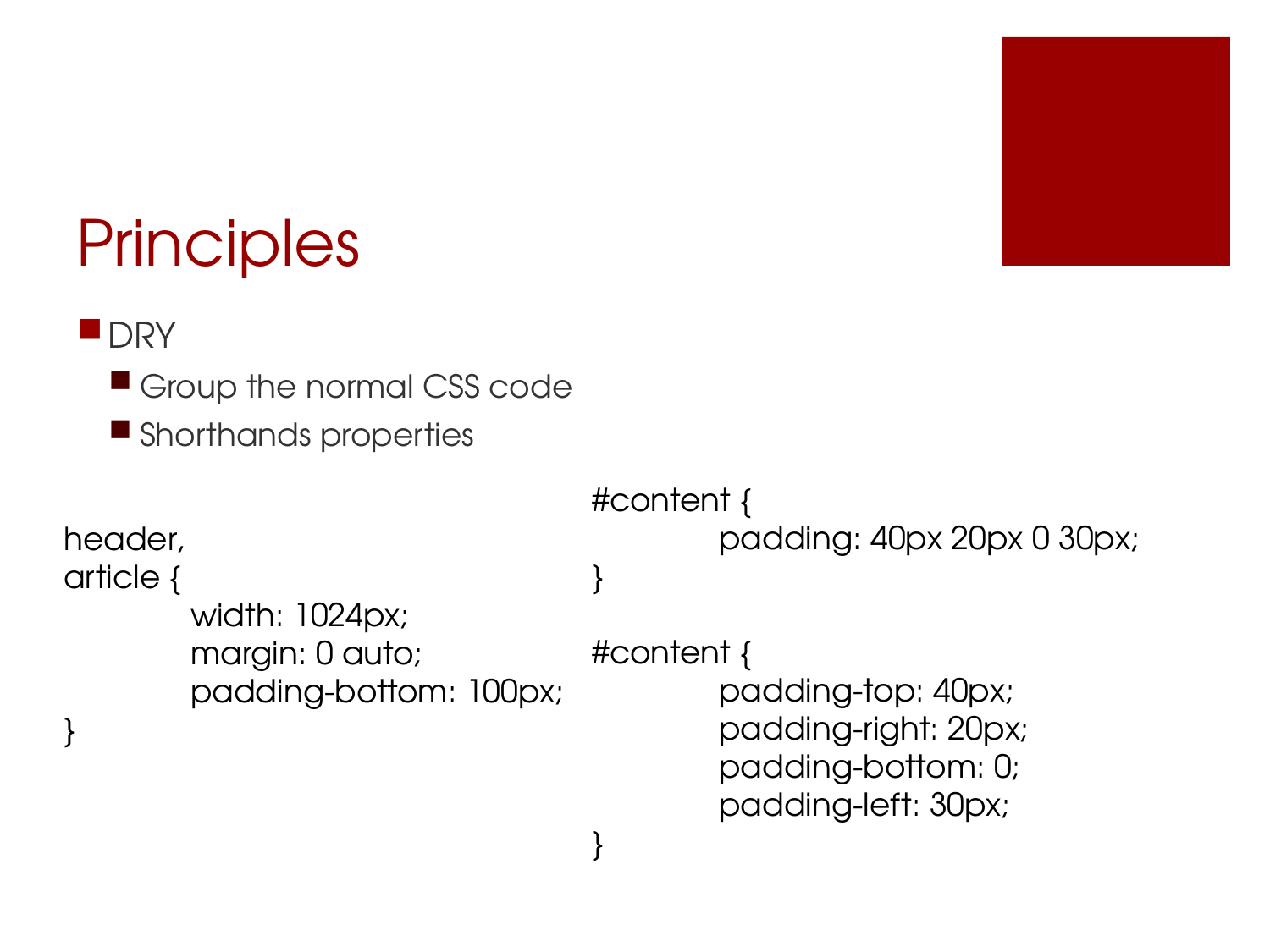

# Principles
DRY
Group the normal CSS code
Shorthands properties
#content {
	padding: 40px 20px 0 30px;
}

#content {
	padding-top: 40px;
	padding-right: 20px;
	padding-bottom: 0;
	padding-left: 30px;
}

header,
article {
	width: 1024px;
	margin: 0 auto;
	padding-bottom: 100px;
}